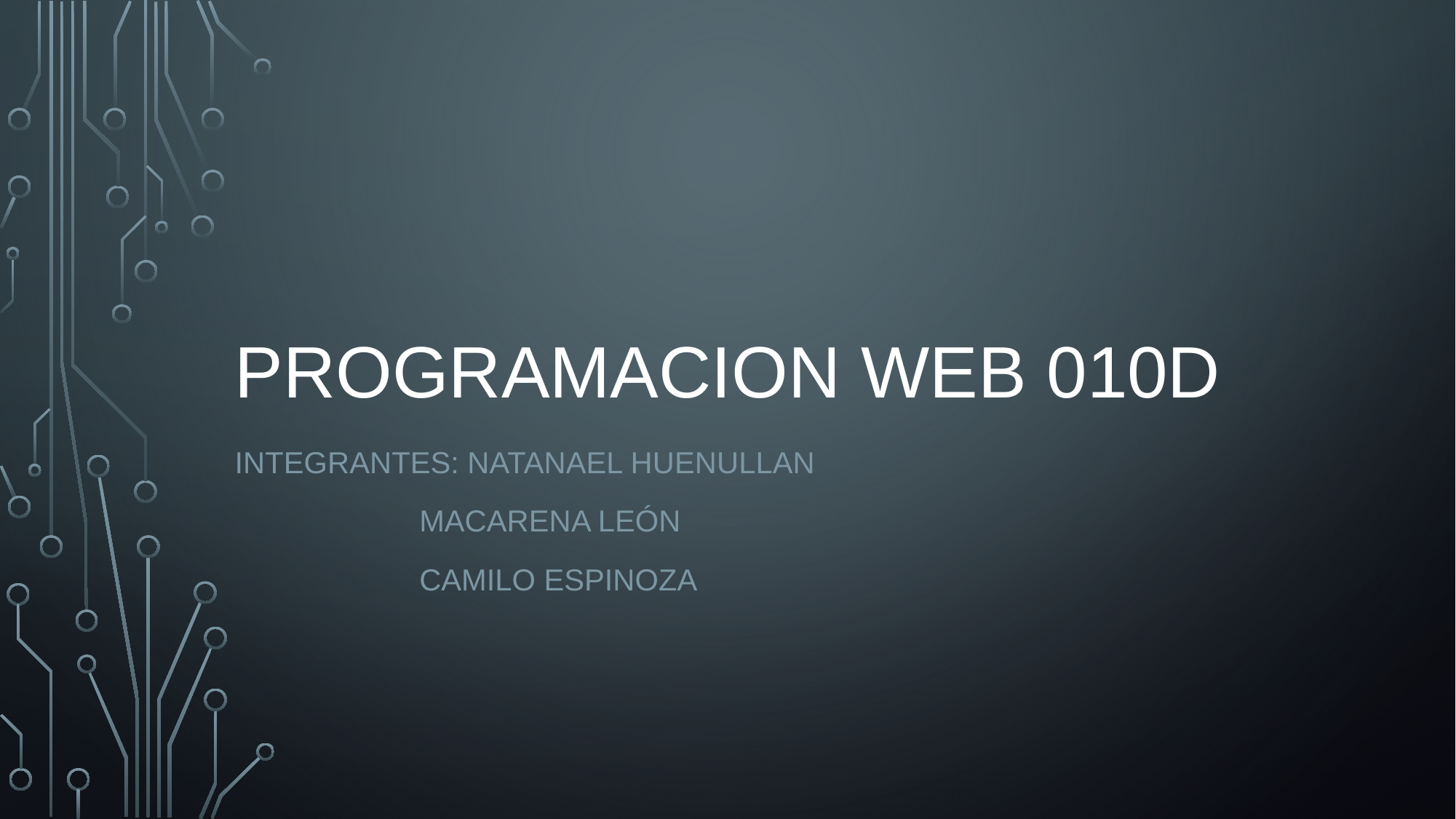

# PROGRAMACION WEB 010d
integrantes: natanael huenullan
	         macarena león
	         camilo espinoza